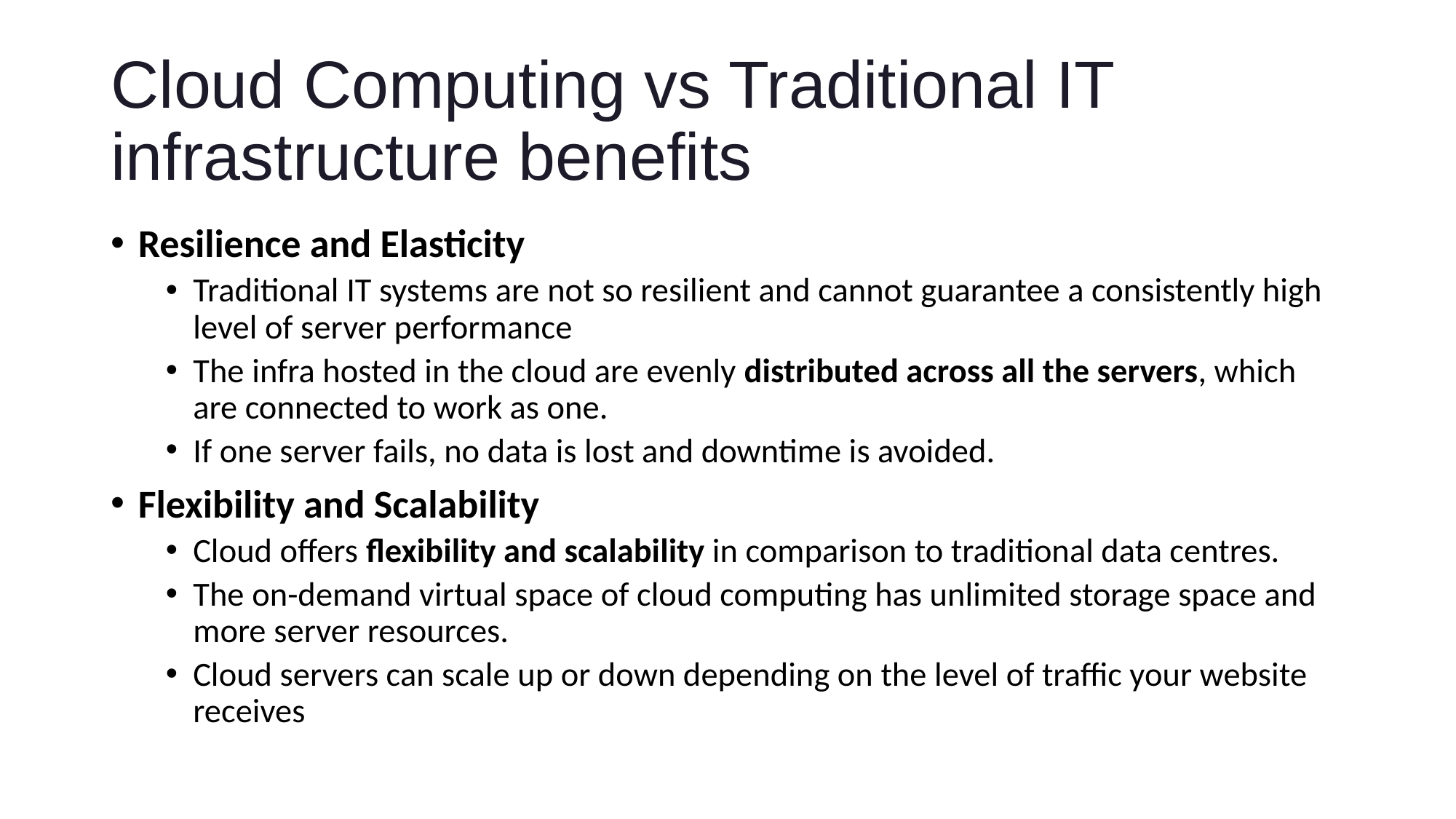

# Cloud Computing vs Traditional IT infrastructure benefits
Resilience and Elasticity
Traditional IT systems are not so resilient and cannot guarantee a consistently high level of server performance
The infra hosted in the cloud are evenly distributed across all the servers, which are connected to work as one.
If one server fails, no data is lost and downtime is avoided.
Flexibility and Scalability
Cloud offers flexibility and scalability in comparison to traditional data centres.
The on-demand virtual space of cloud computing has unlimited storage space and more server resources.
Cloud servers can scale up or down depending on the level of traffic your website receives